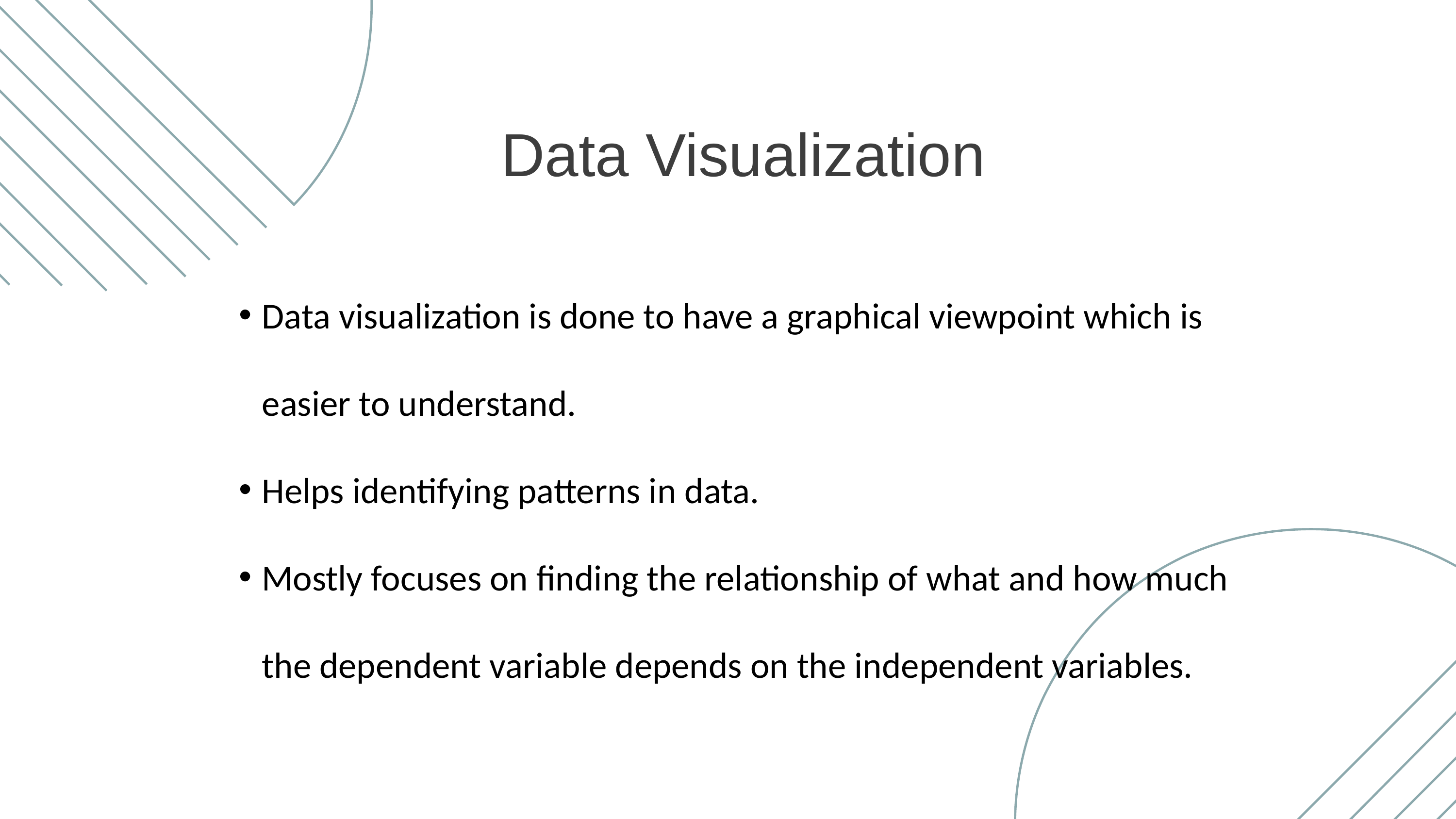

Data Visualization
Data visualization is done to have a graphical viewpoint which is easier to understand.
Helps identifying patterns in data.
Mostly focuses on finding the relationship of what and how much the dependent variable depends on the independent variables.